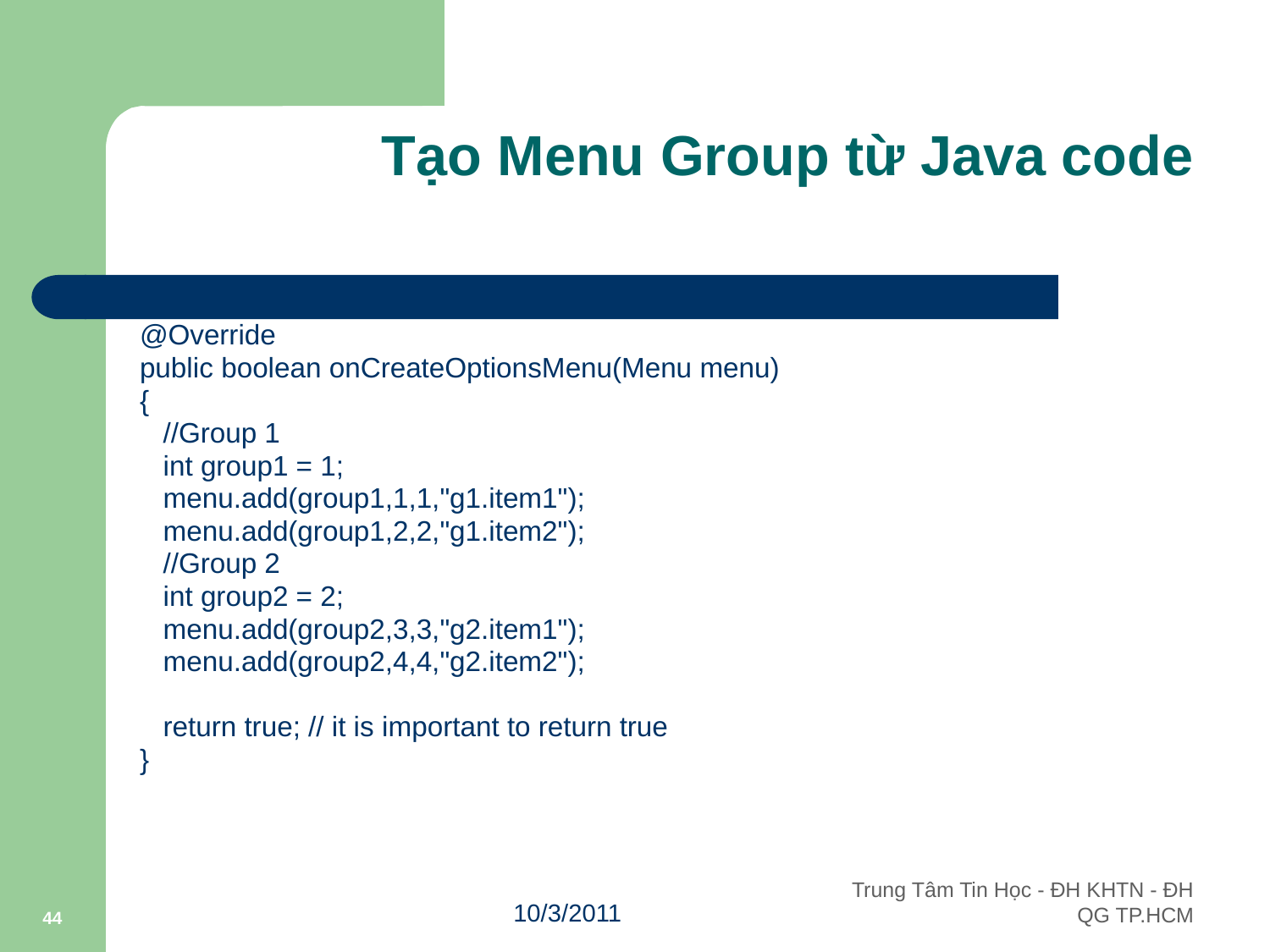

# Tạo Menu Group từ Java code
@Override
public boolean onCreateOptionsMenu(Menu menu)
{
   //Group 1
   int group1 = 1;
   menu.add(group1,1,1,"g1.item1");
   menu.add(group1,2,2,"g1.item2");
   //Group 2
   int group2 = 2;
   menu.add(group2,3,3,"g2.item1");
   menu.add(group2,4,4,"g2.item2");

   return true; // it is important to return true
}
44
10/3/2011
Trung Tâm Tin Học - ĐH KHTN - ĐH QG TP.HCM